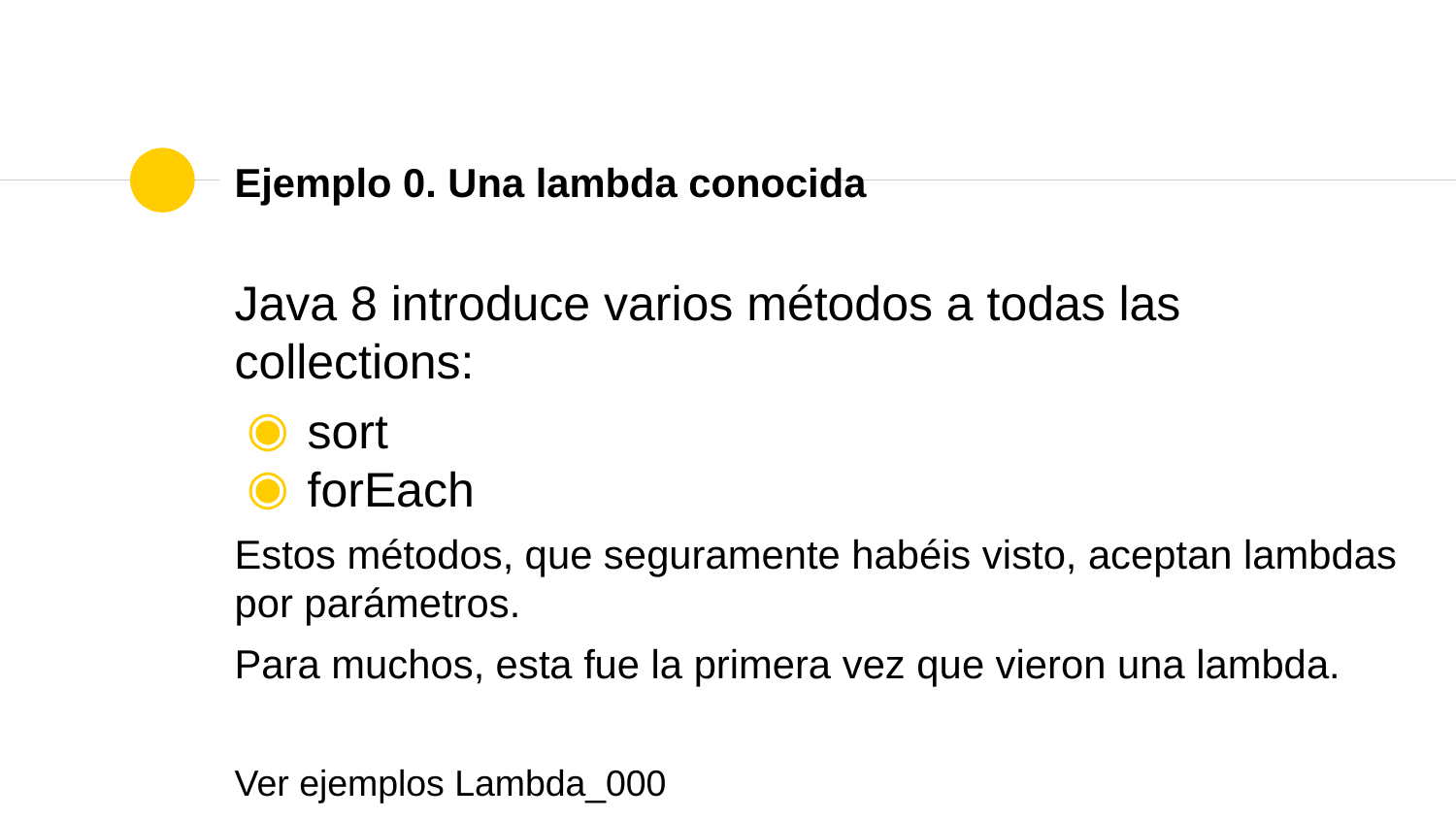

# Ejemplo 0. Una lambda conocida
Java 8 introduce varios métodos a todas las collections:
sort
forEach
Estos métodos, que seguramente habéis visto, aceptan lambdas por parámetros.
Para muchos, esta fue la primera vez que vieron una lambda.

Ver ejemplos Lambda_000